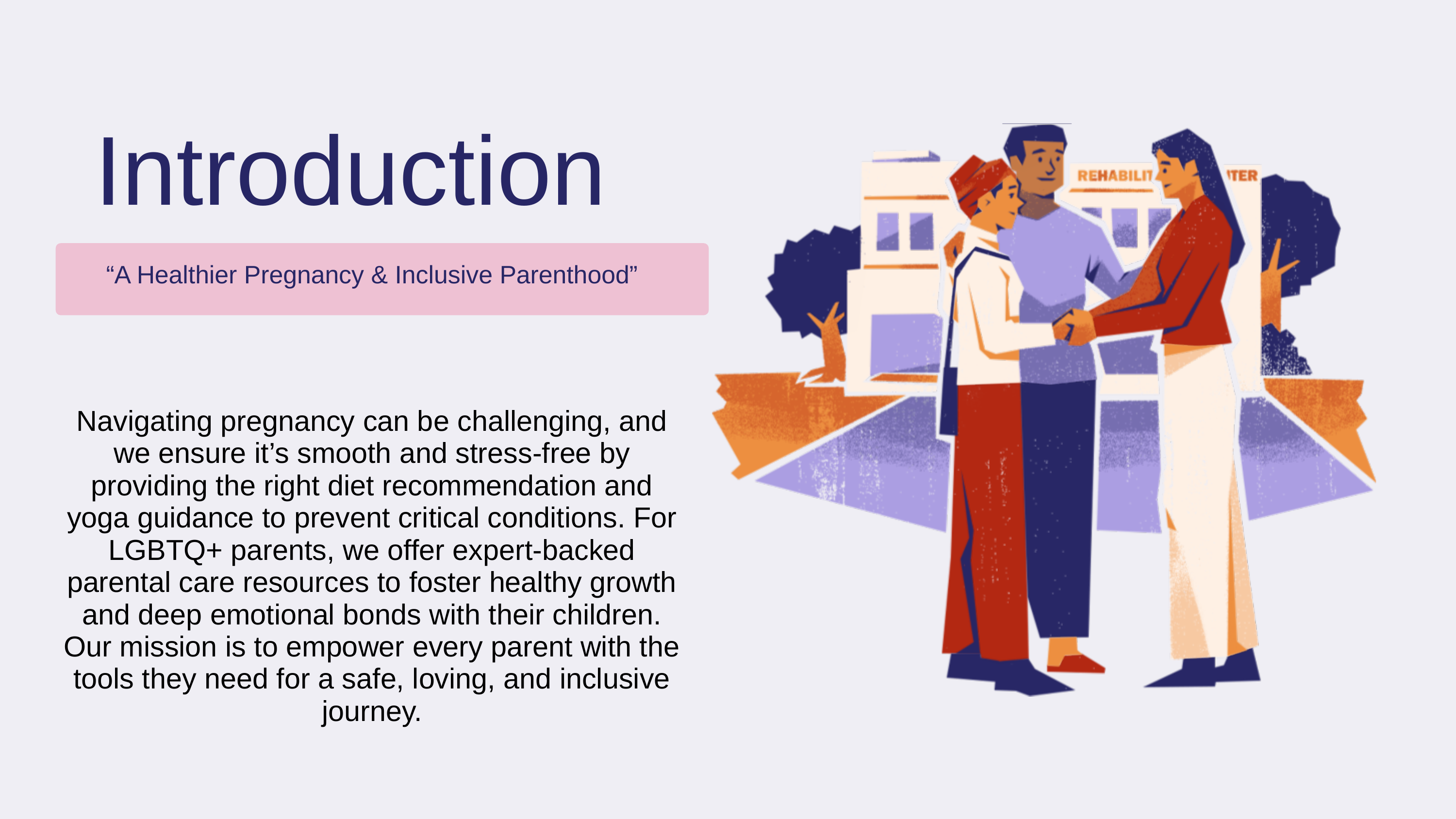

Introduction

“A Healthier Pregnancy & Inclusive Parenthood”

Navigating pregnancy can be challenging, and we ensure it’s smooth and stress-free by providing the right diet recommendation and yoga guidance to prevent critical conditions. For LGBTQ+ parents, we offer expert-backed parental care resources to foster healthy growth and deep emotional bonds with their children. Our mission is to empower every parent with the tools they need for a safe, loving, and inclusive journey.